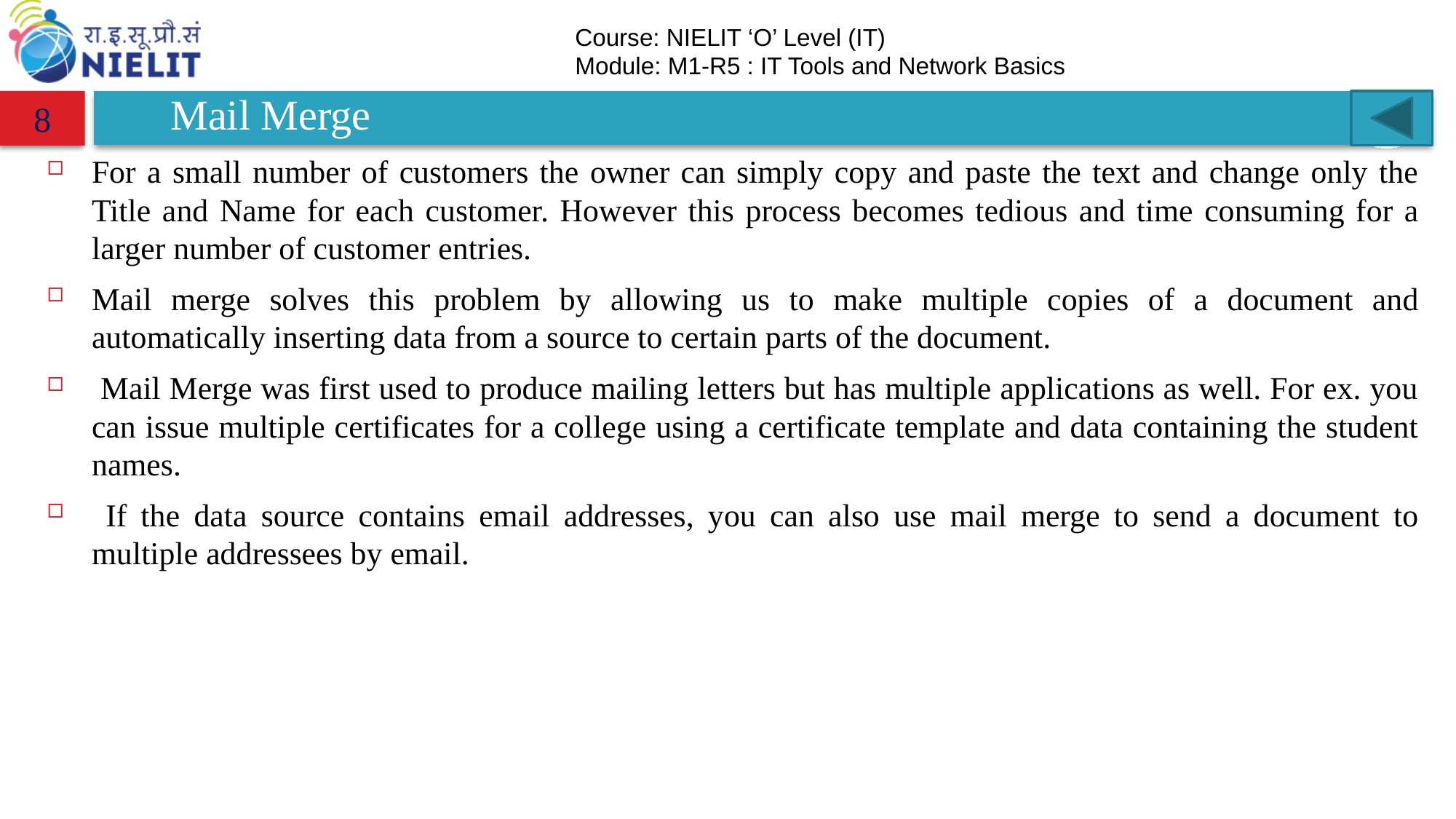

# Mail Merge
8
For a small number of customers the owner can simply copy and paste the text and change only the Title and Name for each customer. However this process becomes tedious and time consuming for a larger number of customer entries.
Mail merge solves this problem by allowing us to make multiple copies of a document and automatically inserting data from a source to certain parts of the document.
 Mail Merge was first used to produce mailing letters but has multiple applications as well. For ex. you can issue multiple certificates for a college using a certificate template and data containing the student names.
 If the data source contains email addresses, you can also use mail merge to send a document to multiple addressees by email.